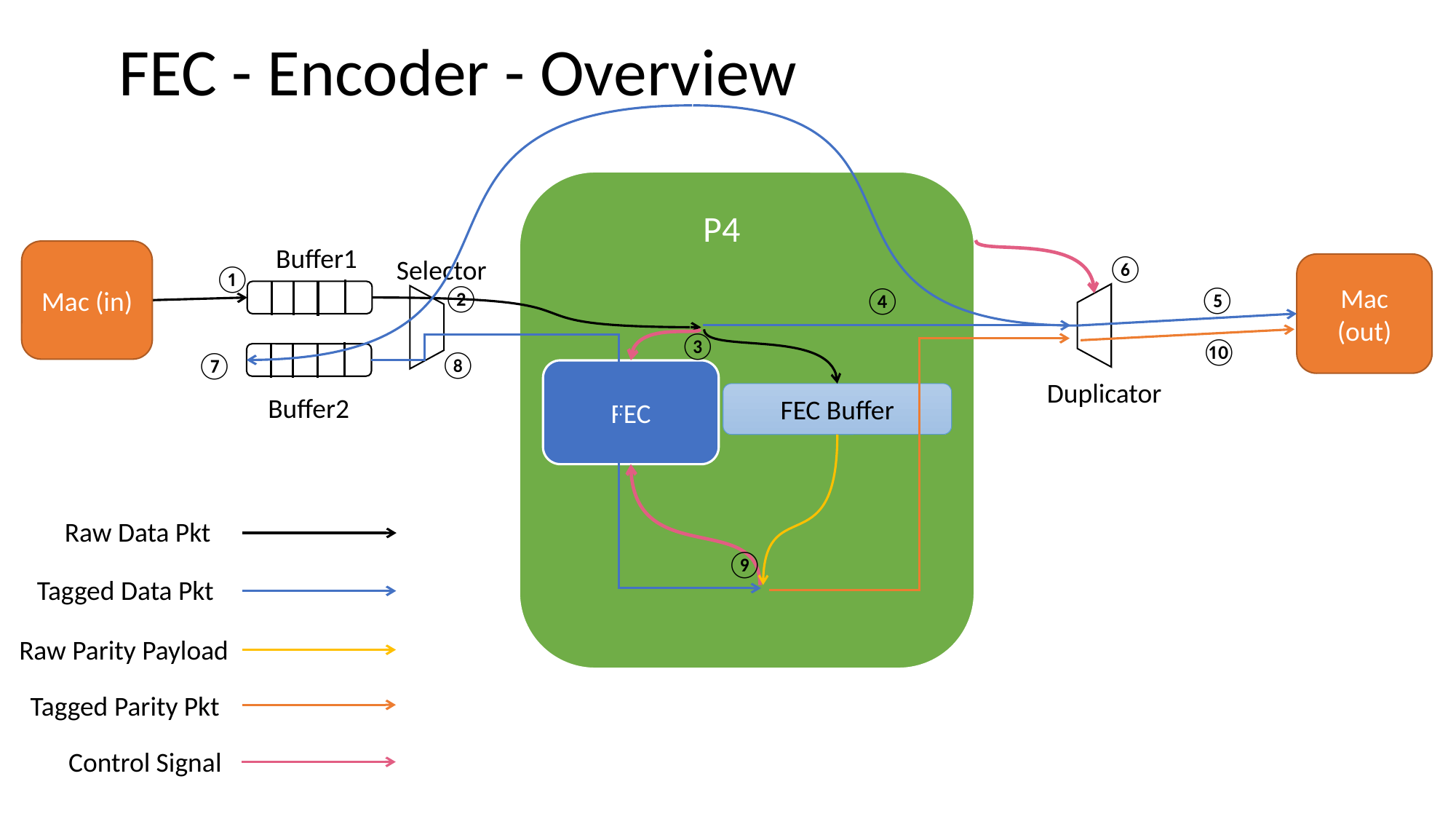

# FEC - Encoder - Overview

P4
Buffer1
Mac (in)
⑥
Selector
Mac (out)
①
②
⑤
④

③
⑩
⑧
⑦

FEC
Duplicator
P4
FEC Buffer
Buffer2
Raw Data Pkt
⑨
Tagged Data Pkt
Raw Parity Payload
Tagged Parity Pkt
Control Signal